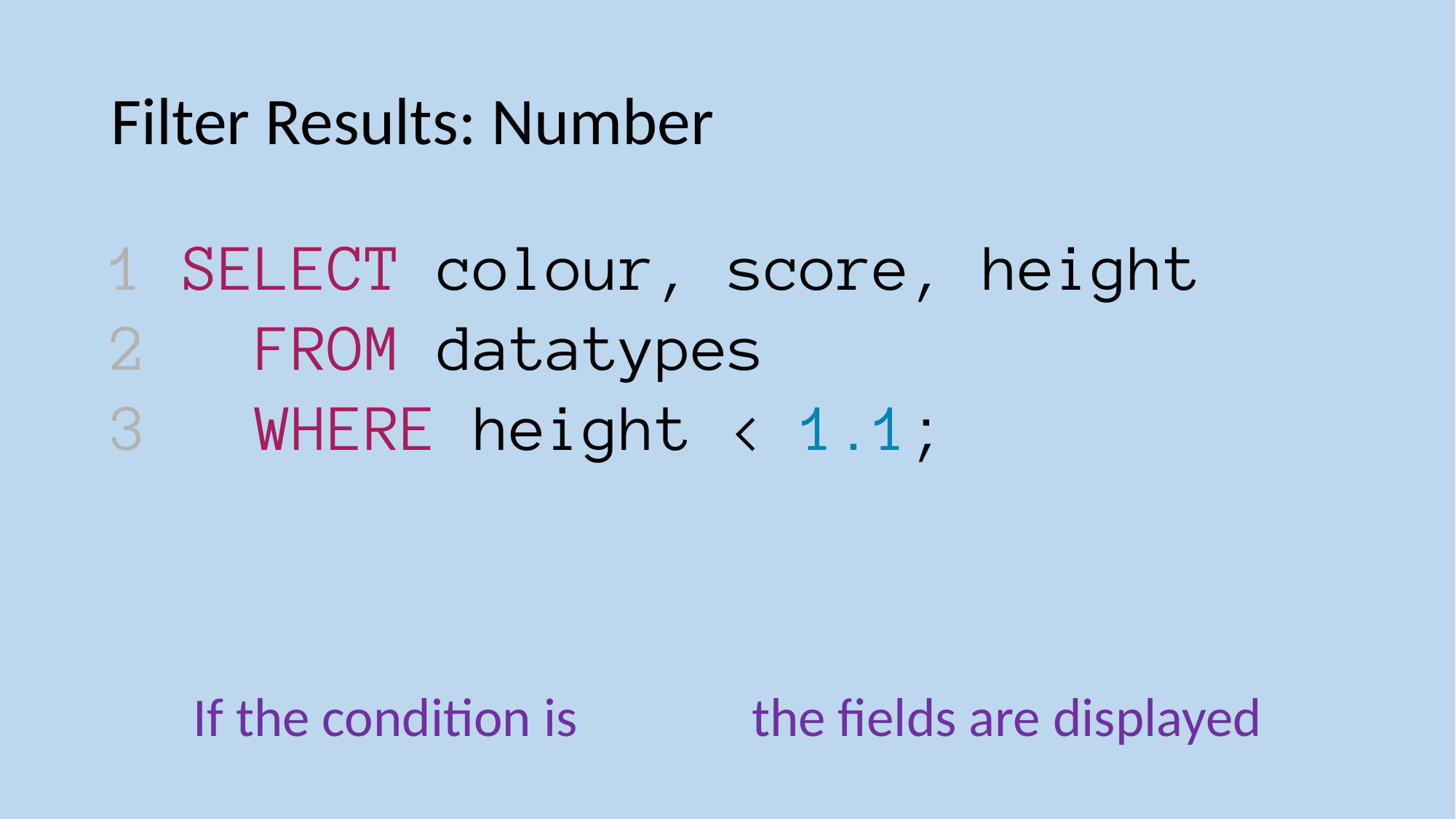

# Filter Results: Number
1 SELECT colour, score, height
2   FROM datatypes
3   WHERE height < 1.1;
If the condition is       the fields are displayed